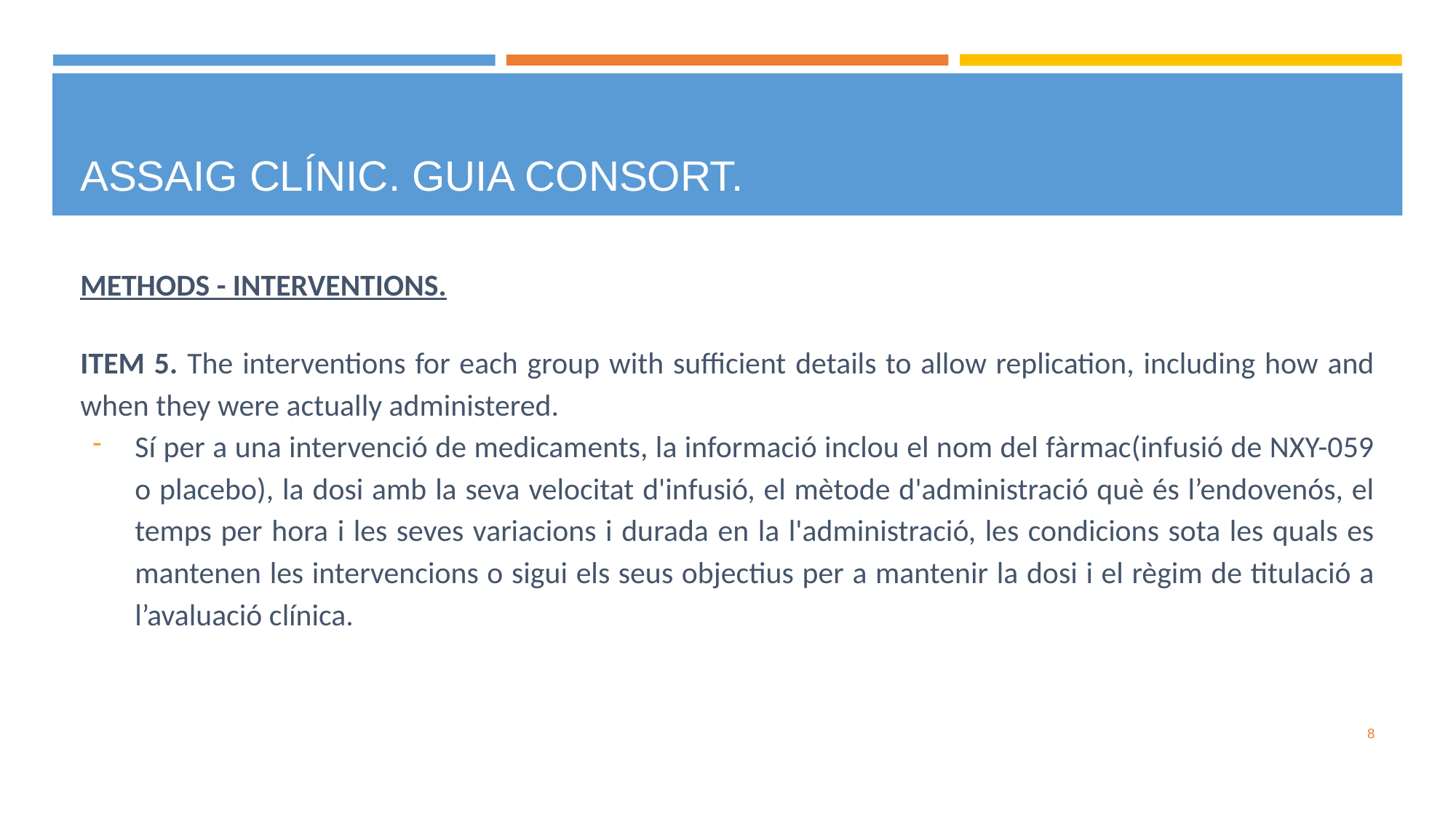

ASSAIG CLÍNIC. GUIA CONSORT.
# METHODS - INTERVENTIONS.

ITEM 5. The interventions for each group with sufficient details to allow replication, including how and when they were actually administered.
Sí per a una intervenció de medicaments, la informació inclou el nom del fàrmac(infusió de NXY-059 o placebo), la dosi amb la seva velocitat d'infusió, el mètode d'administració què és l’endovenós, el temps per hora i les seves variacions i durada en la l'administració, les condicions sota les quals es mantenen les intervencions o sigui els seus objectius per a mantenir la dosi i el règim de titulació a l’avaluació clínica.

8